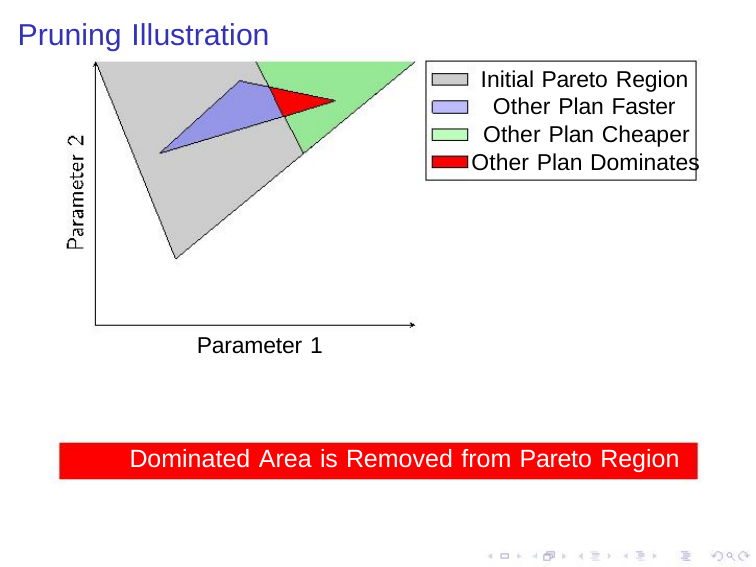

Pruning Illustration
Initial Pareto Region
Other Plan Faster
Other Plan Cheaper
Other Plan Dominates
Parameter 1
Dominated Area is Removed from Pareto Region